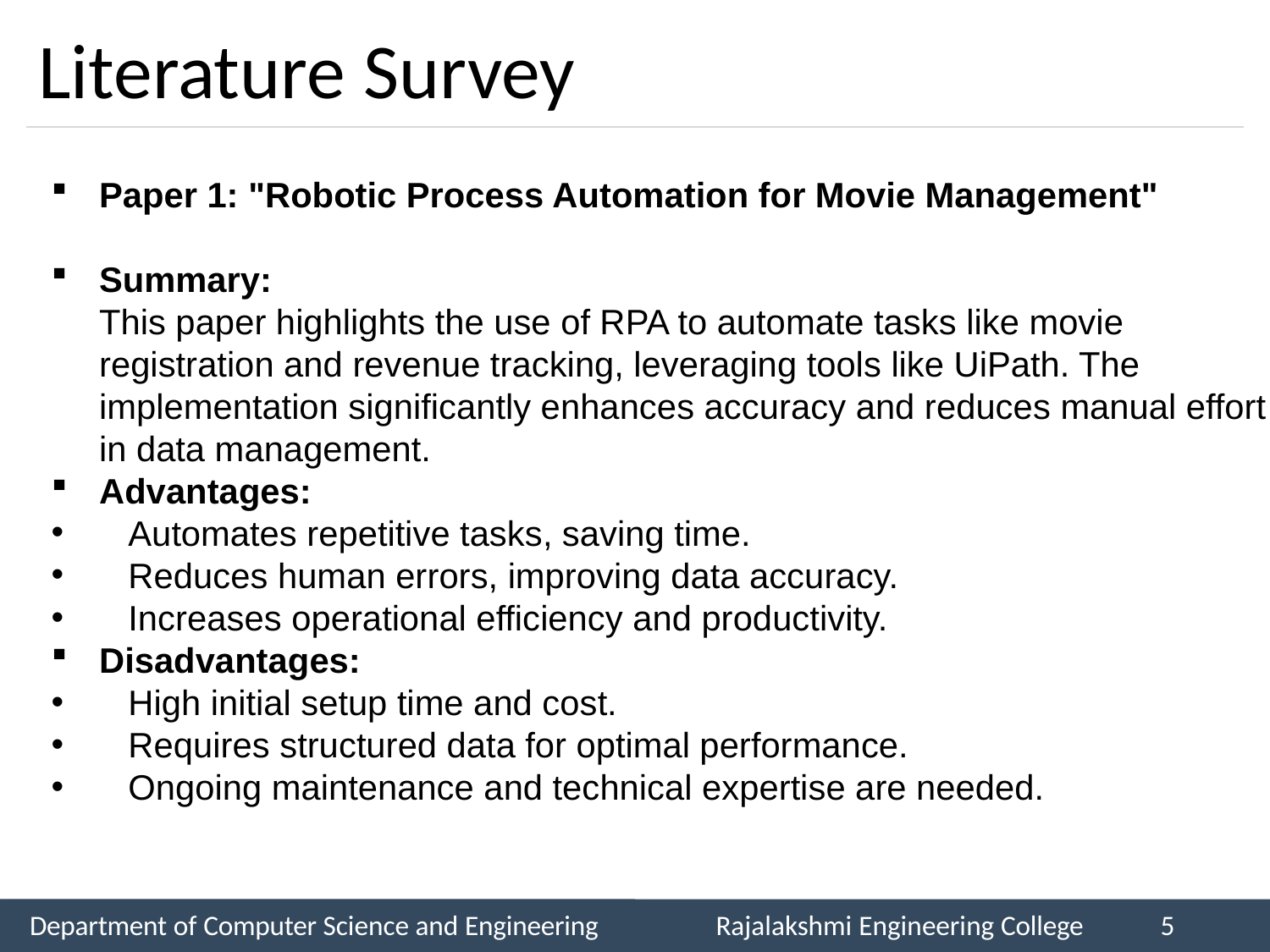

# Literature Survey
Paper 1: "Robotic Process Automation for Movie Management"

Summary:
This paper highlights the use of RPA to automate tasks like movie registration and revenue tracking, leveraging tools like UiPath. The implementation significantly enhances accuracy and reduces manual effort in data management.
Advantages:
   Automates repetitive tasks, saving time.
   Reduces human errors, improving data accuracy.
   Increases operational efficiency and productivity.
Disadvantages:
   High initial setup time and cost.
   Requires structured data for optimal performance.
   Ongoing maintenance and technical expertise are needed.

Department of Computer Science and Engineering
Rajalakshmi Engineering College
5